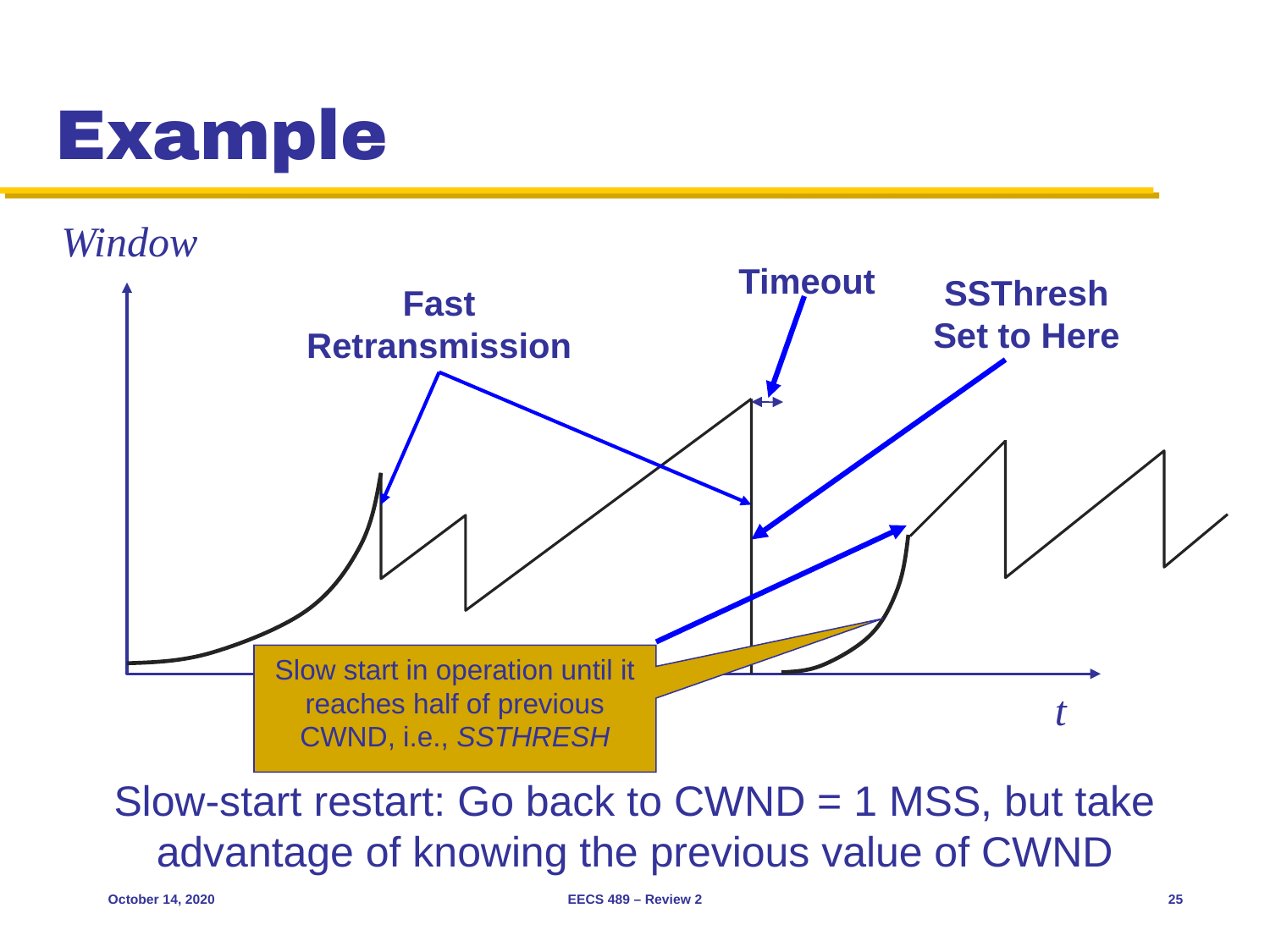

# Example
Window
Timeout

SSThresh
Set to Here

Fast Retransmission

Slow start in operation until it reaches half of previous CWND, i.e., SSTHRESH
t
Slow-start restart: Go back to CWND = 1 MSS, but take advantage of knowing the previous value of CWND
October 14, 2020
EECS 489 – Review 2
25